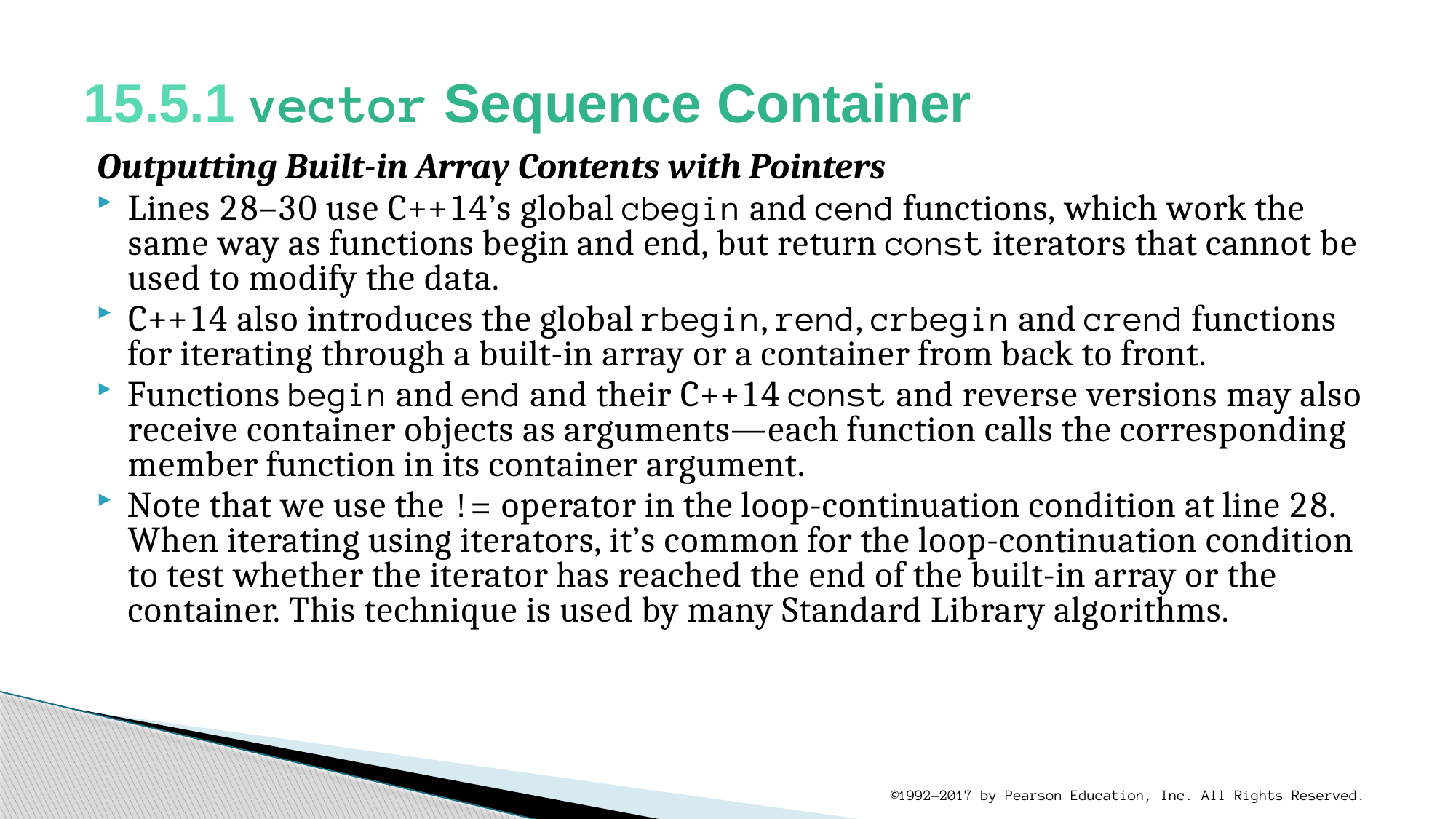

# 15.5.1 vector Sequence Container
Outputting Built-in Array Contents with Pointers
Lines 28–30 use C++14’s global cbegin and cend functions, which work the same way as functions begin and end, but return const iterators that cannot be used to modify the data.
C++14 also introduces the global rbegin, rend, crbegin and crend functions for iterating through a built-in array or a container from back to front.
Functions begin and end and their C++14 const and reverse versions may also receive container objects as arguments—each function calls the corresponding member function in its container argument.
Note that we use the != operator in the loop-continuation condition at line 28. When iterating using iterators, it’s common for the loop-continuation condition to test whether the iterator has reached the end of the built-in array or the container. This technique is used by many Standard Library algorithms.
©1992-2017 by Pearson Education, Inc. All Rights Reserved.